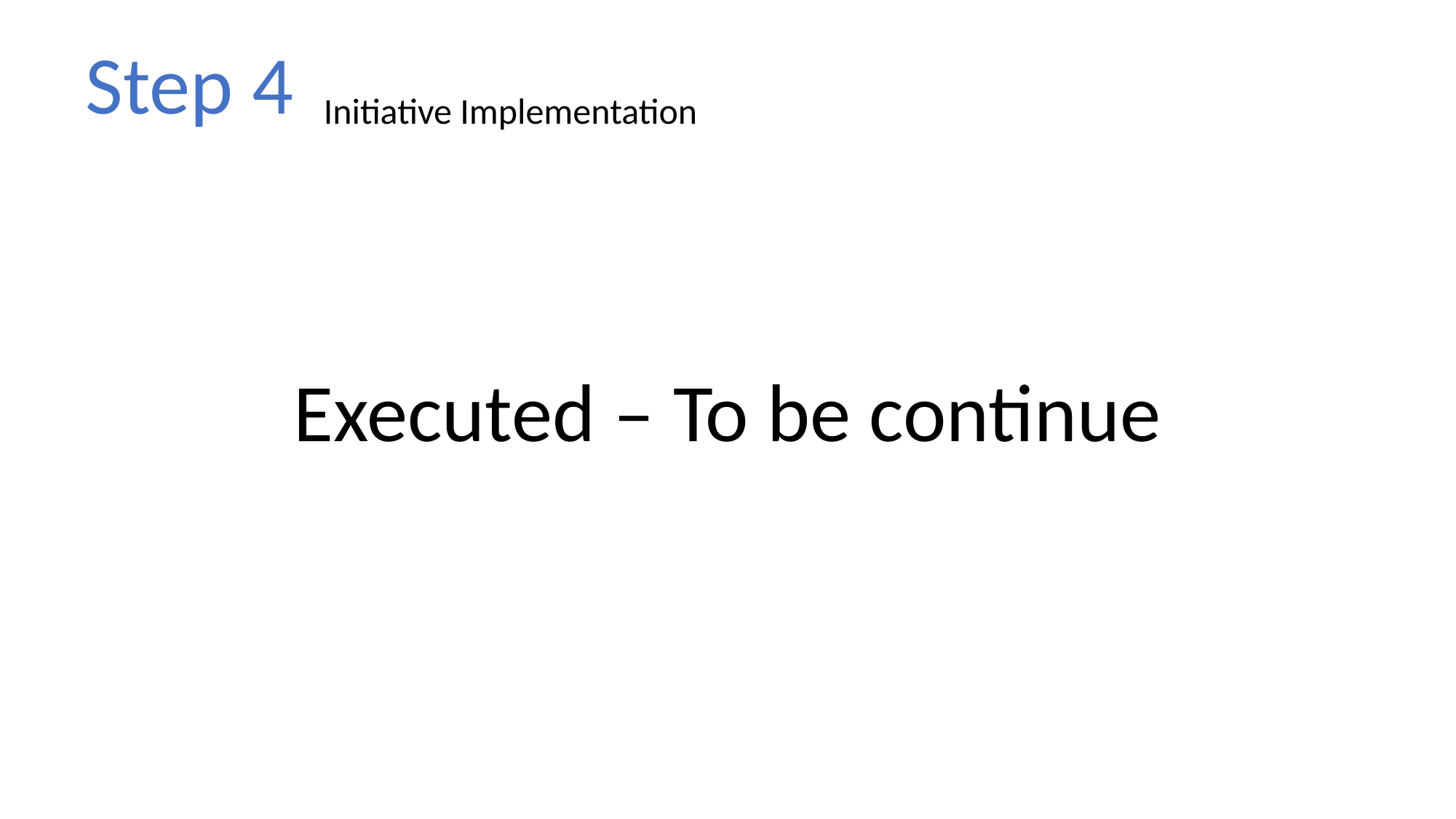

Step 4
Initiative Implementation
Executed – To be continue